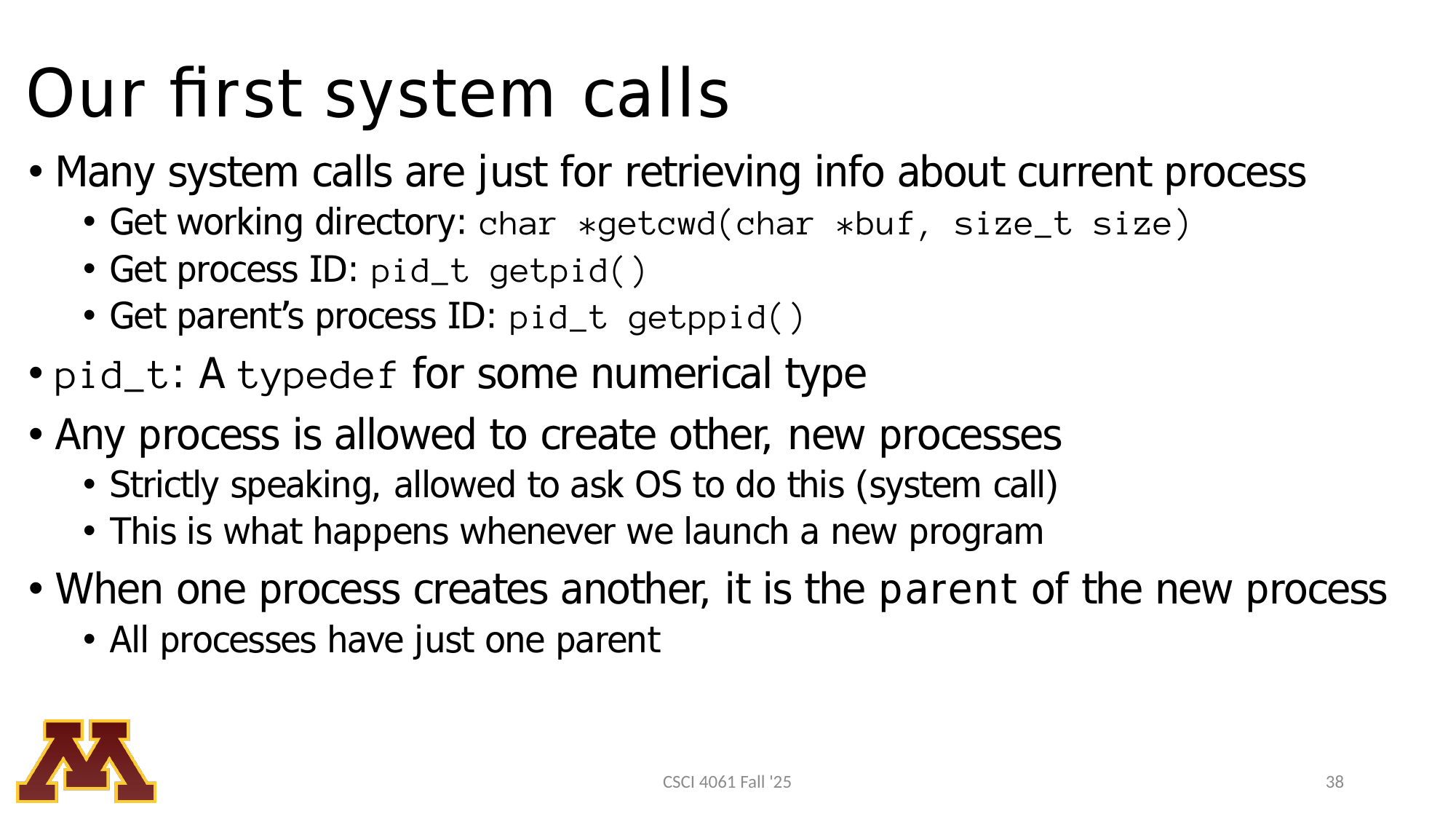

# Our first system calls
Many system calls are just for retrieving info about current process
Get working directory: char *getcwd(char *buf, size_t size)
Get process ID: pid_t getpid()
Get parent’s process ID: pid_t getppid()
pid_t: A typedef for some numerical type
Any process is allowed to create other, new processes
Strictly speaking, allowed to ask OS to do this (system call)
This is what happens whenever we launch a new program
When one process creates another, it is the parent of the new process
All processes have just one parent

CSCI 4061 Fall '25
38